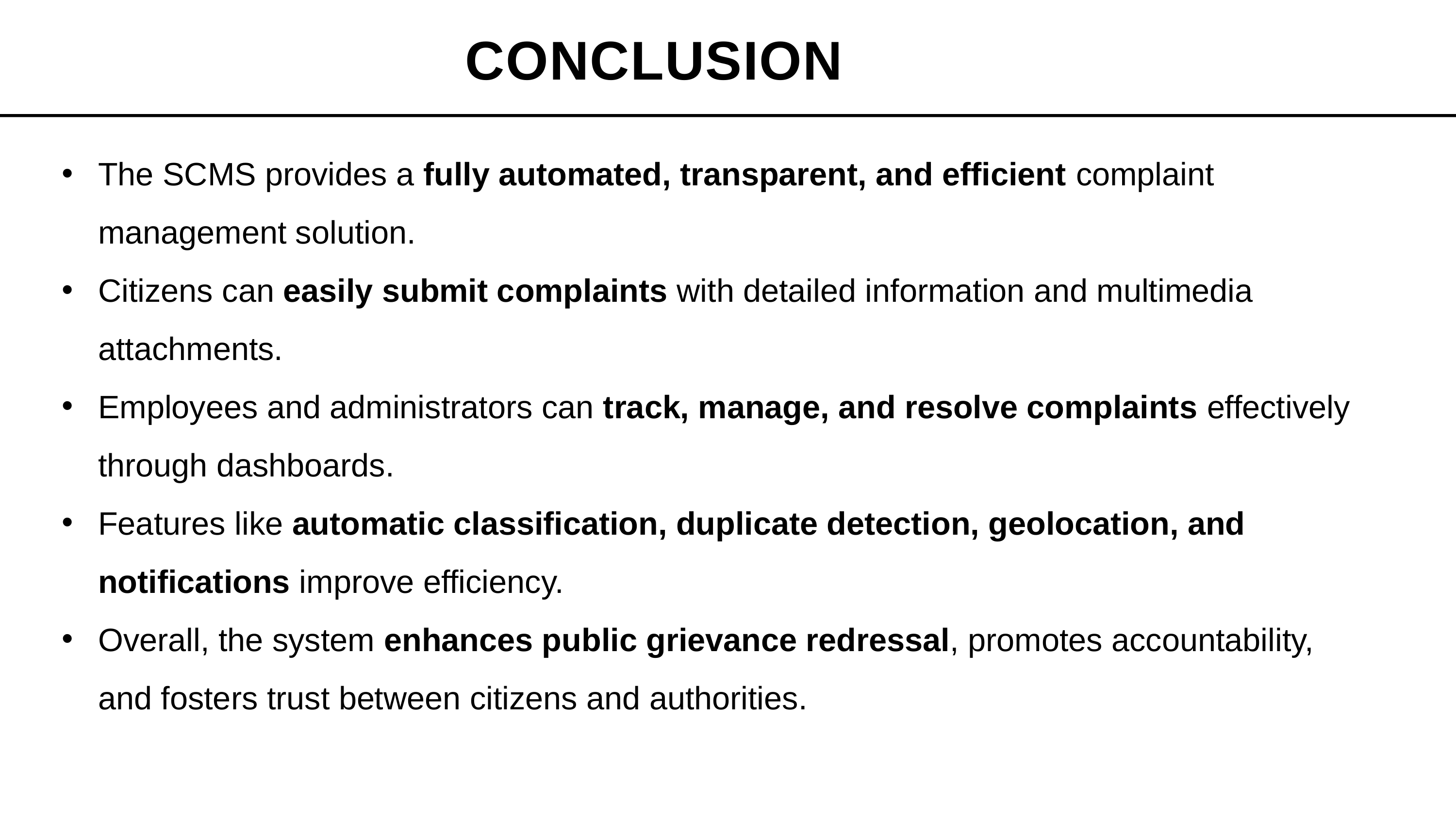

# CONCLUSION
The SCMS provides a fully automated, transparent, and efficient complaint management solution.
Citizens can easily submit complaints with detailed information and multimedia attachments.
Employees and administrators can track, manage, and resolve complaints effectively through dashboards.
Features like automatic classification, duplicate detection, geolocation, and notifications improve efficiency.
Overall, the system enhances public grievance redressal, promotes accountability, and fosters trust between citizens and authorities.